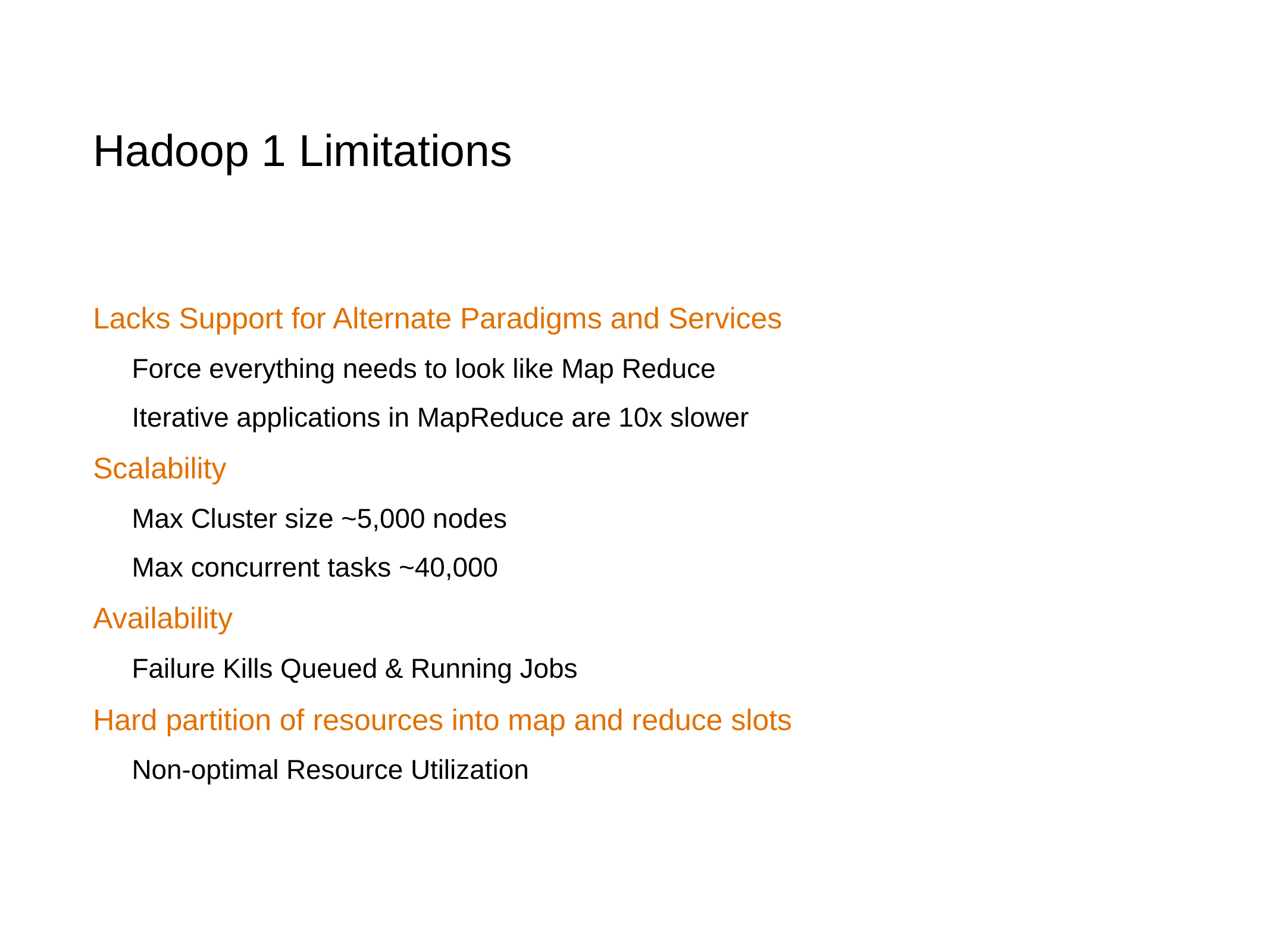

# Hadoop 1 Limitations
Lacks Support for Alternate Paradigms and Services
Force everything needs to look like Map Reduce
Iterative applications in MapReduce are 10x slower
Scalability
Max Cluster size ~5,000 nodes
Max concurrent tasks ~40,000
Availability
Failure Kills Queued & Running Jobs
Hard partition of resources into map and reduce slots
Non-optimal Resource Utilization